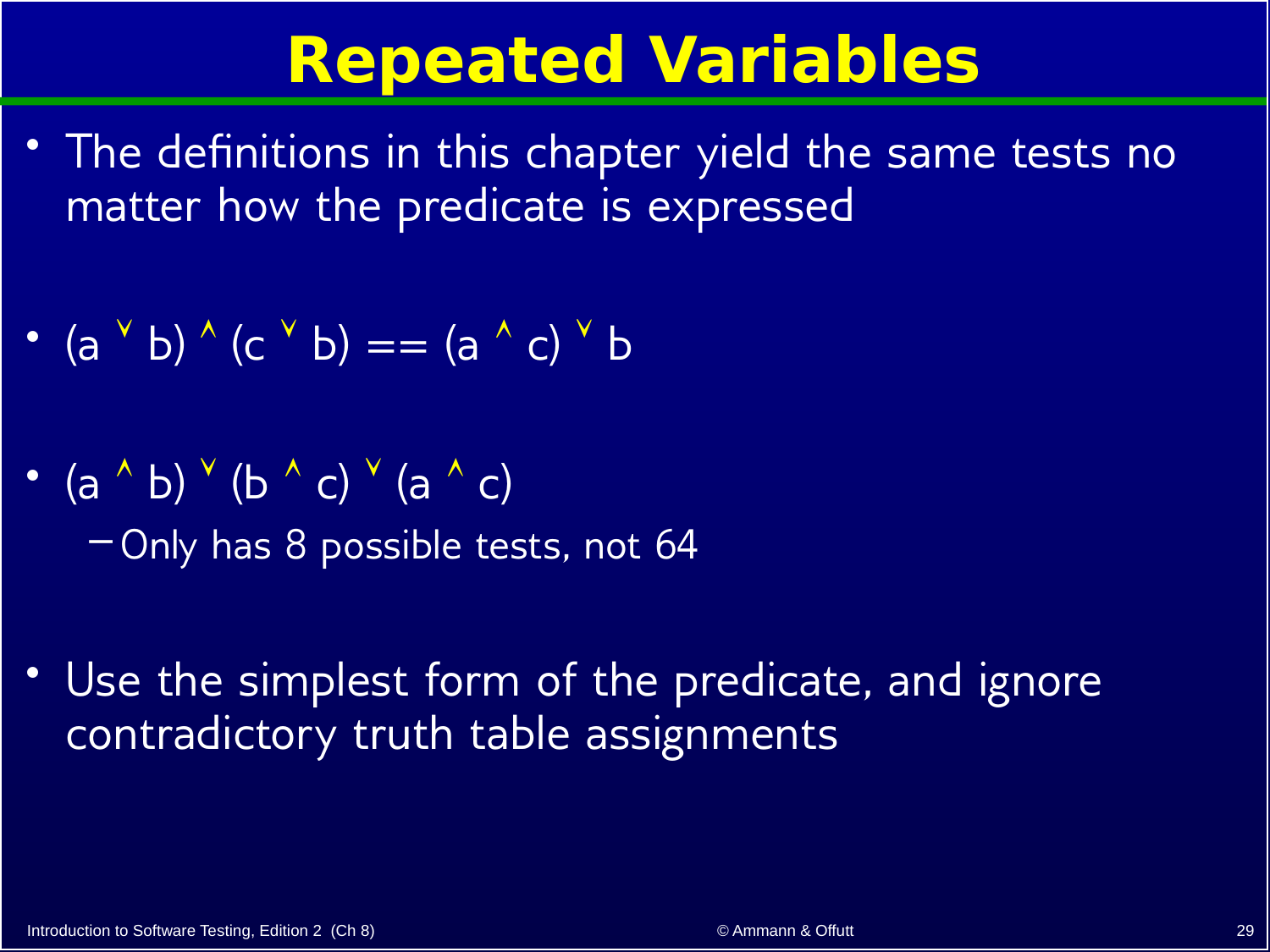

# Repeated Variables
The definitions in this chapter yield the same tests no matter how the predicate is expressed

(a ∨ b) ∧ (c ∨ b) == (a ∧ c) ∨ b

(a ∧ b) ∨ (b ∧ c) ∨ (a ∧ c)
Only has 8 possible tests, not 64

Use the simplest form of the predicate, and ignore contradictory truth table assignments
29
© Ammann & Offutt
Introduction to Software Testing, Edition 2  (Ch 8)